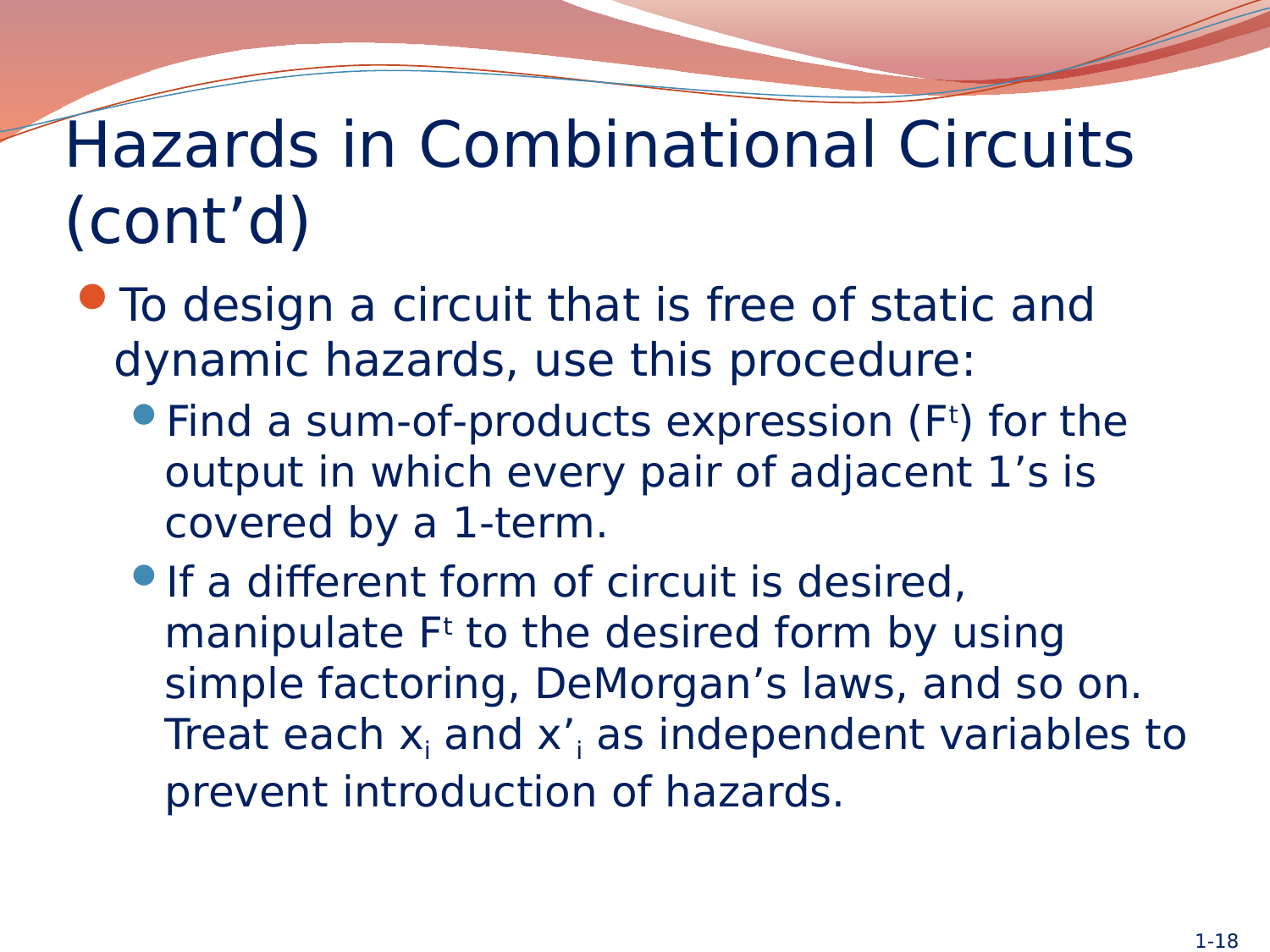

# Hazards in Combinational Circuits (cont’d)
To design a circuit that is free of static and dynamic hazards, use this procedure:
Find a sum‑of‑products expression (Ft) for the output in which every pair of adjacent 1’s is covered by a 1‑term.
If a different form of circuit is desired, manipulate Ft to the desired form by using simple factoring, DeMorgan’s laws, and so on. Treat each xi and x’i as independent variables to prevent introduction of hazards.
1-18